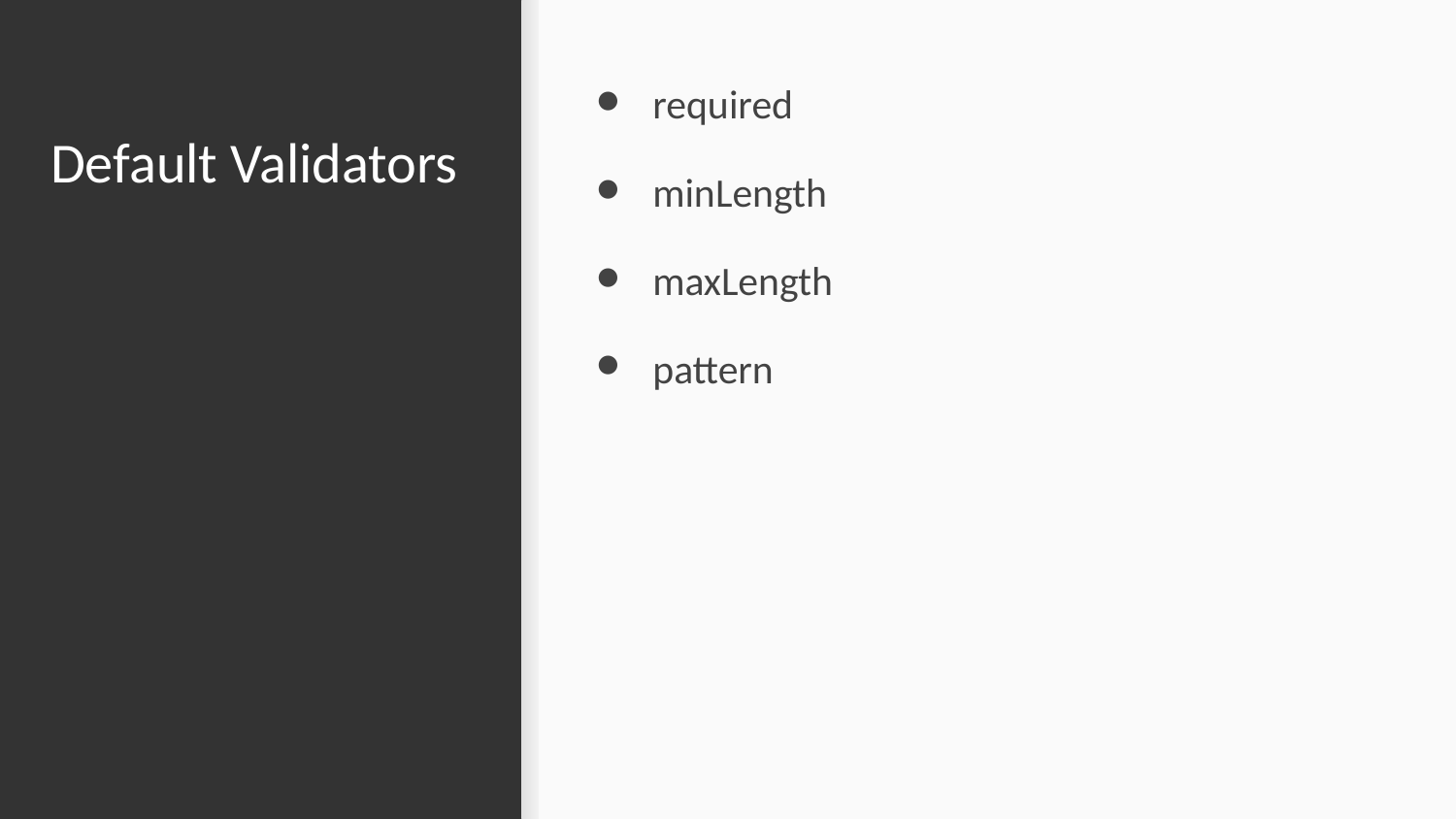

# Default Validators
required
minLength
maxLength
pattern